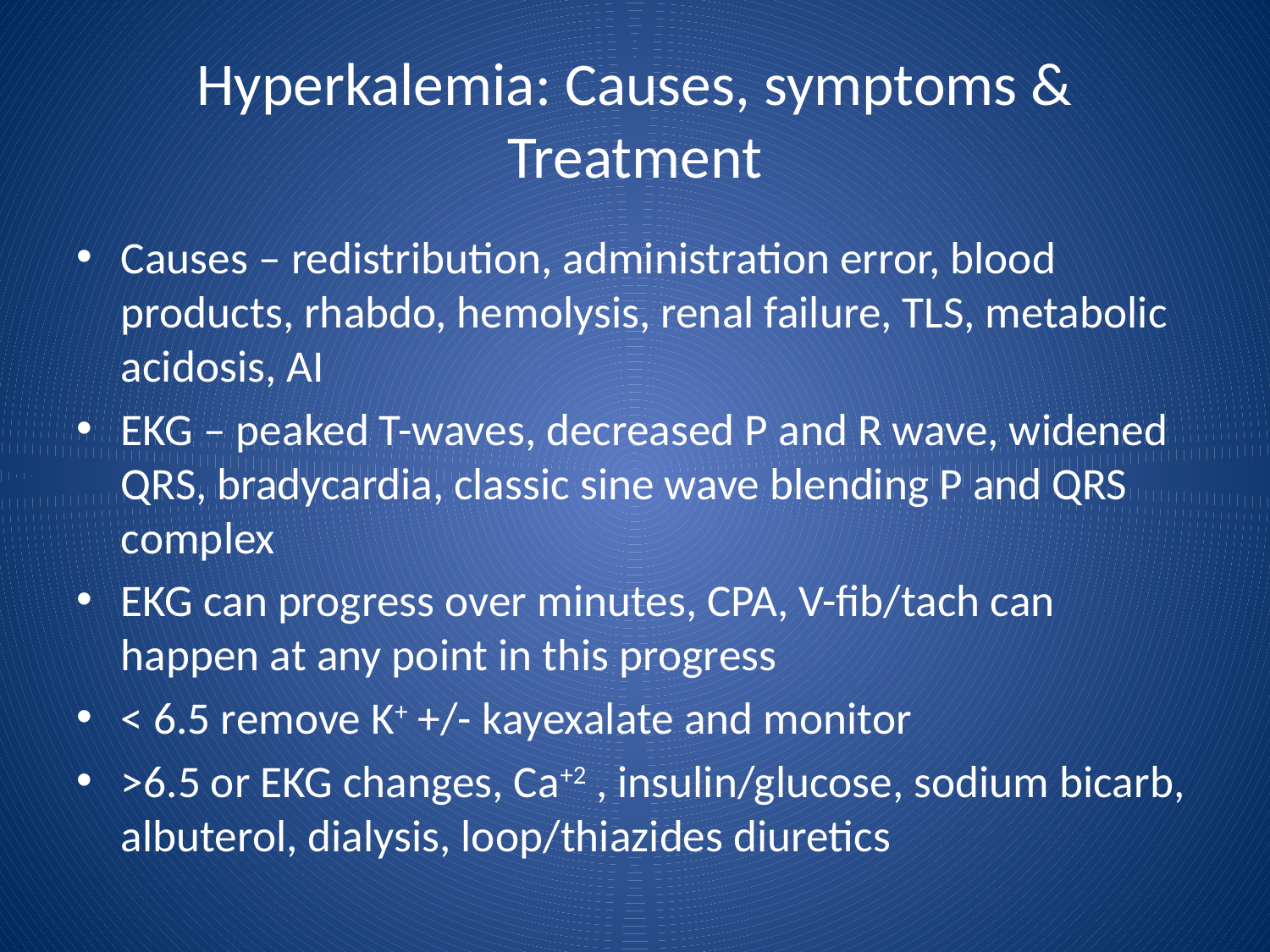

# Hyperkalemia: Causes, symptoms & Treatment
Causes – redistribution, administration error, blood products, rhabdo, hemolysis, renal failure, TLS, metabolic acidosis, AI
EKG – peaked T-waves, decreased P and R wave, widened QRS, bradycardia, classic sine wave blending P and QRS complex
EKG can progress over minutes, CPA, V-fib/tach can happen at any point in this progress
< 6.5 remove K+ +/- kayexalate and monitor
>6.5 or EKG changes, Ca+2 , insulin/glucose, sodium bicarb, albuterol, dialysis, loop/thiazides diuretics